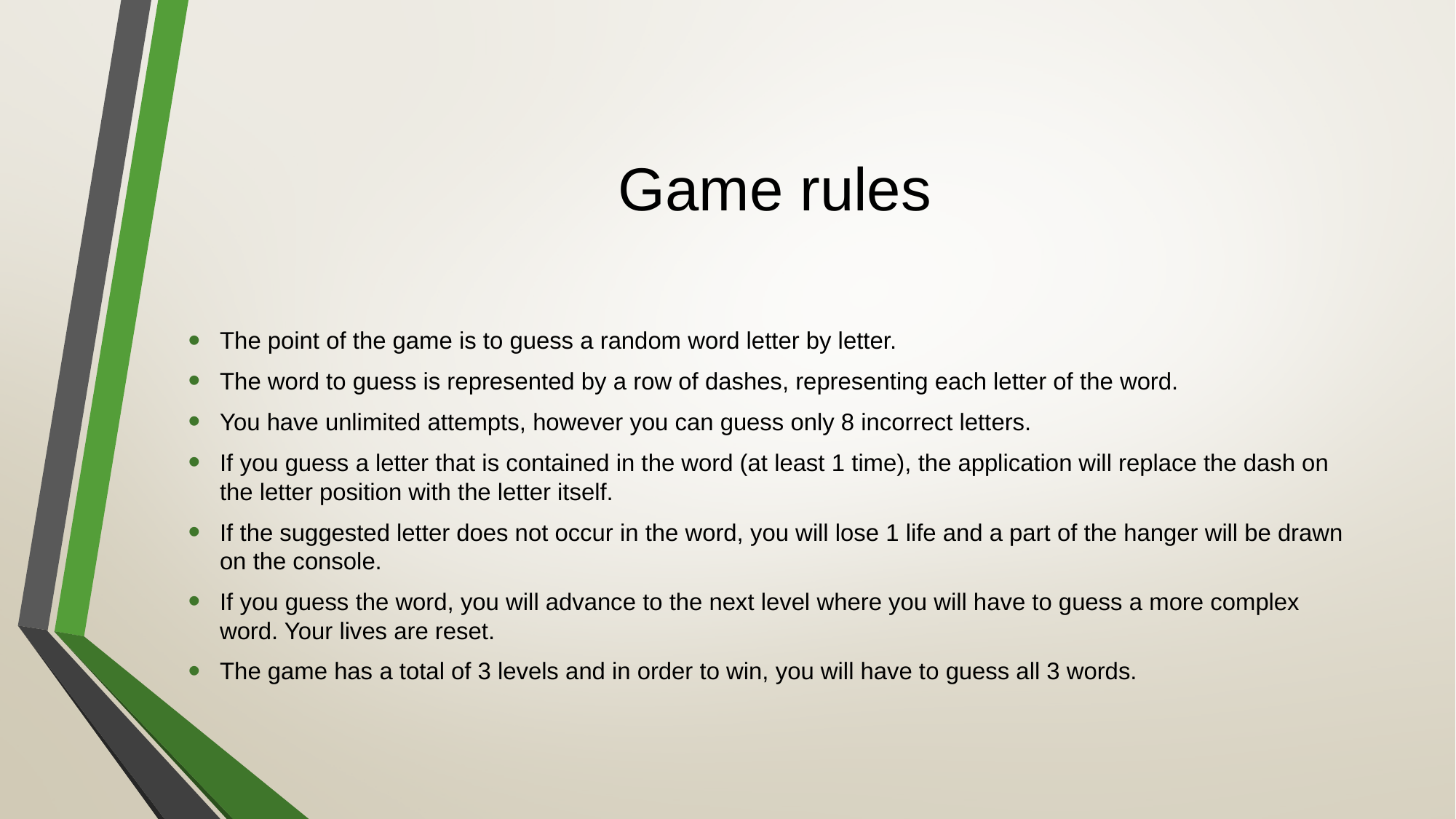

# Game rules
The point of the game is to guess a random word letter by letter.
The word to guess is represented by a row of dashes, representing each letter of the word.
You have unlimited attempts, however you can guess only 8 incorrect letters.
If you guess a letter that is contained in the word (at least 1 time), the application will replace the dash on the letter position with the letter itself.
If the suggested letter does not occur in the word, you will lose 1 life and a part of the hanger will be drawn on the console.
If you guess the word, you will advance to the next level where you will have to guess a more complex word. Your lives are reset.
The game has a total of 3 levels and in order to win, you will have to guess all 3 words.